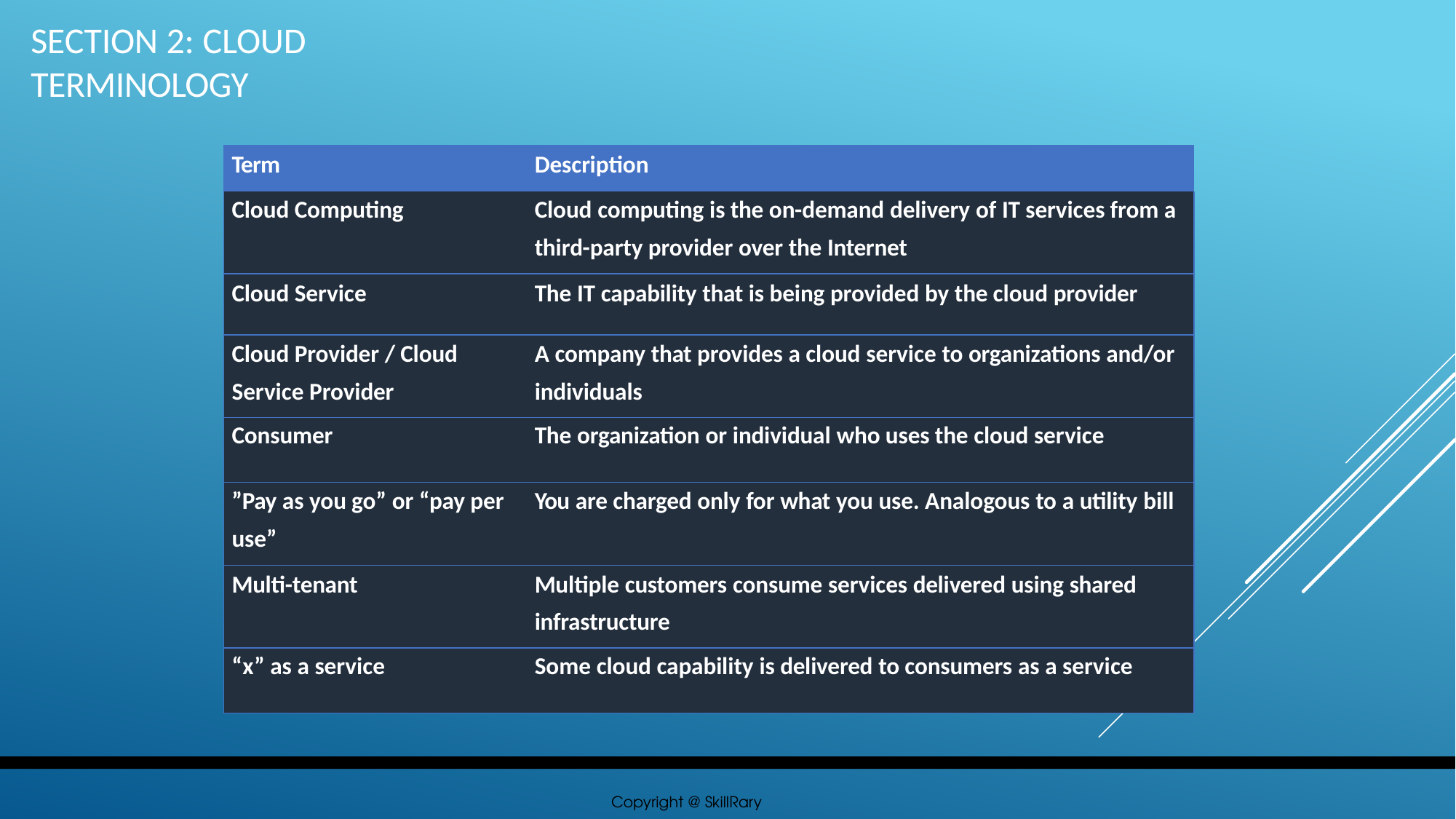

# Section 2: Cloud Terminology
| Term | Description |
| --- | --- |
| Cloud Computing | Cloud computing is the on-demand delivery of IT services from a third-party provider over the Internet |
| Cloud Service | The IT capability that is being provided by the cloud provider |
| Cloud Provider / Cloud Service Provider | A company that provides a cloud service to organizations and/or individuals |
| Consumer | The organization or individual who uses the cloud service |
| ”Pay as you go” or “pay per use” | You are charged only for what you use. Analogous to a utility bill |
| Multi-tenant | Multiple customers consume services delivered using shared infrastructure |
| “x” as a service | Some cloud capability is delivered to consumers as a service |